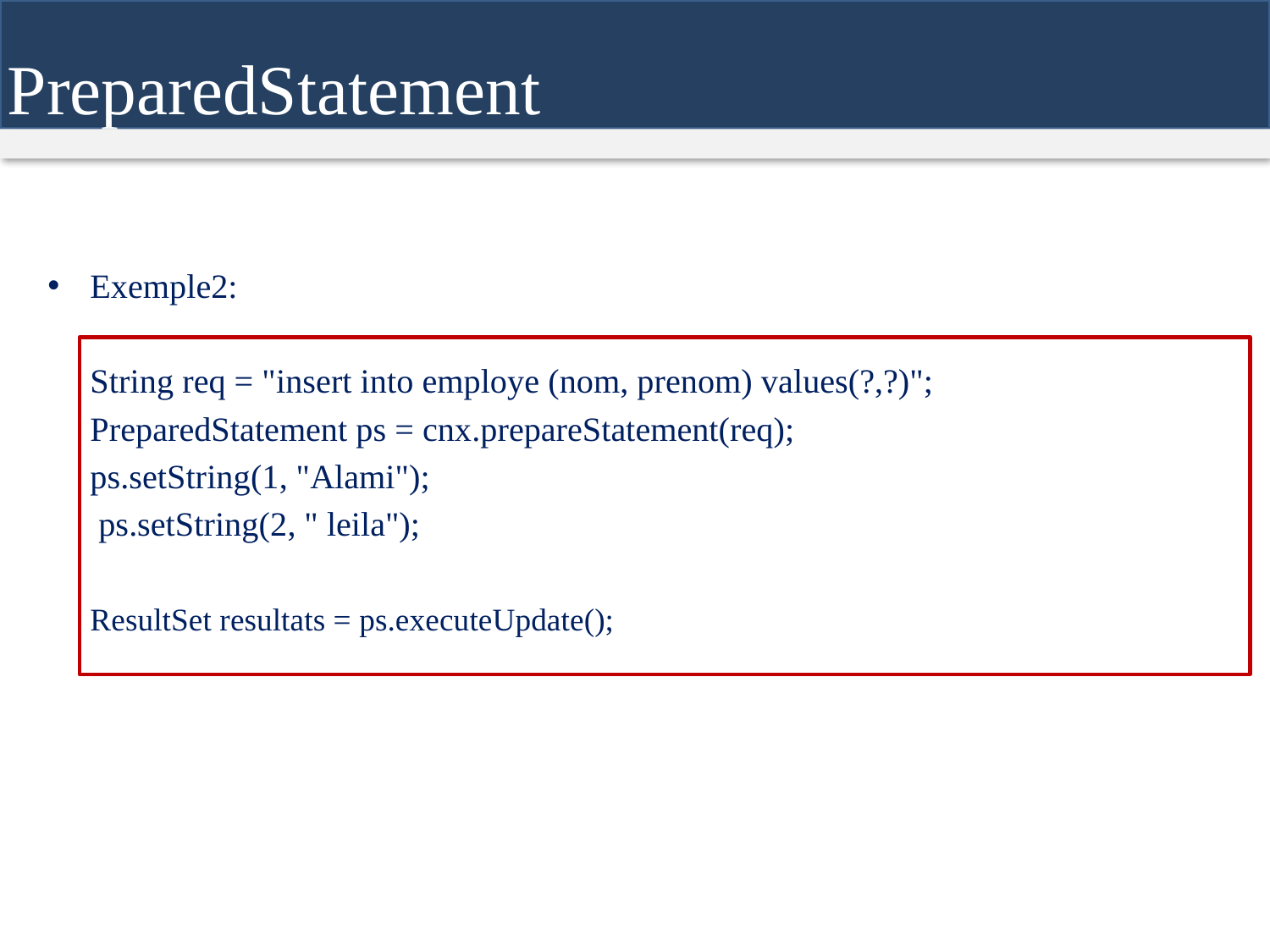

PreparedStatement

Exemple2:

	String req = "insert into employe (nom, prenom) values(?,?)";
	PreparedStatement ps = cnx.prepareStatement(req);
	ps.setString(1, "Alami");
	 ps.setString(2, " leila");

	ResultSet resultats = ps.executeUpdate();